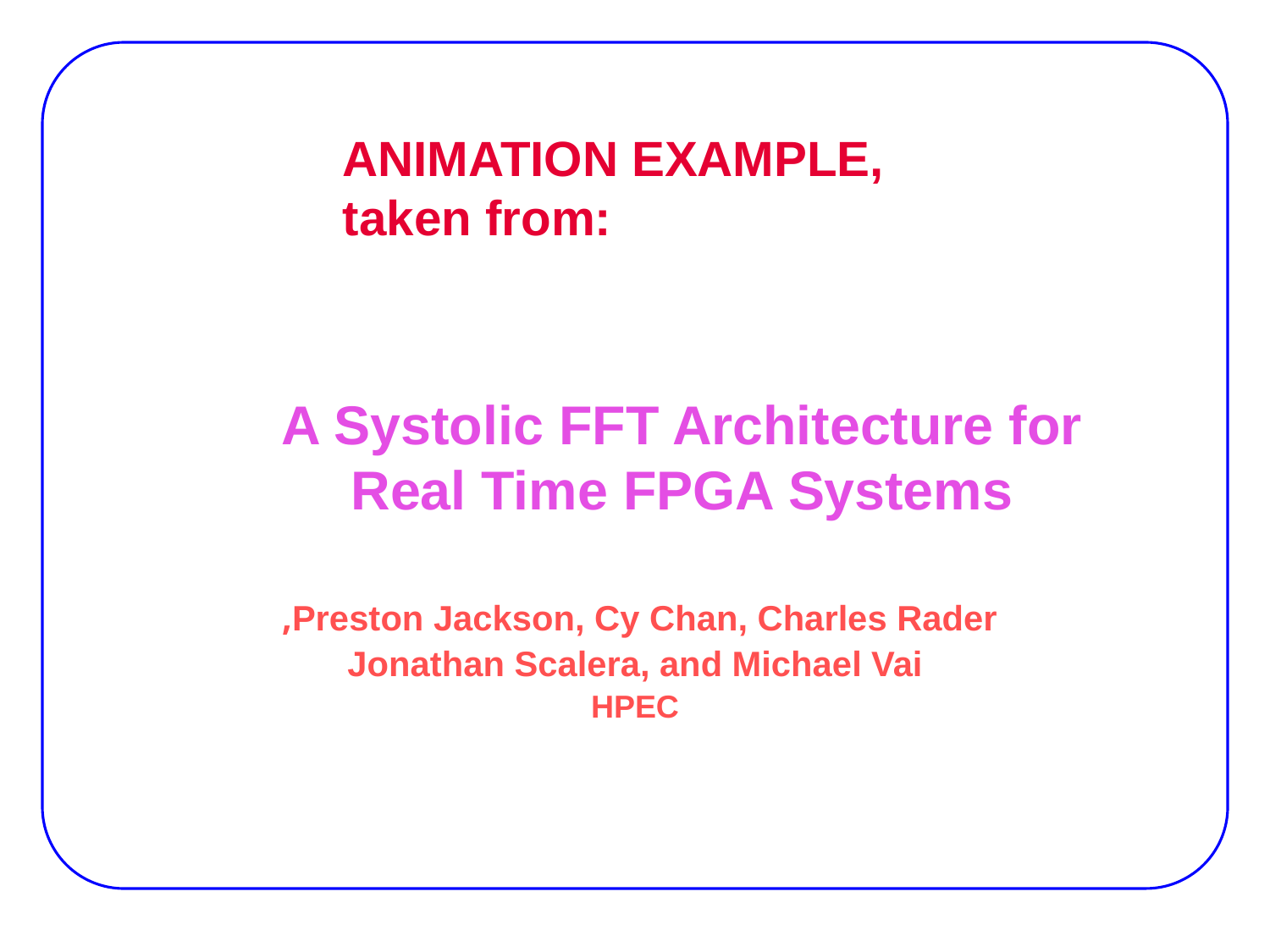

ANIMATION EXAMPLE, taken from:
# A Systolic FFT Architecture for Real Time FPGA Systems
Preston Jackson, Cy Chan, Charles Rader,
Jonathan Scalera, and Michael Vai
HPEC